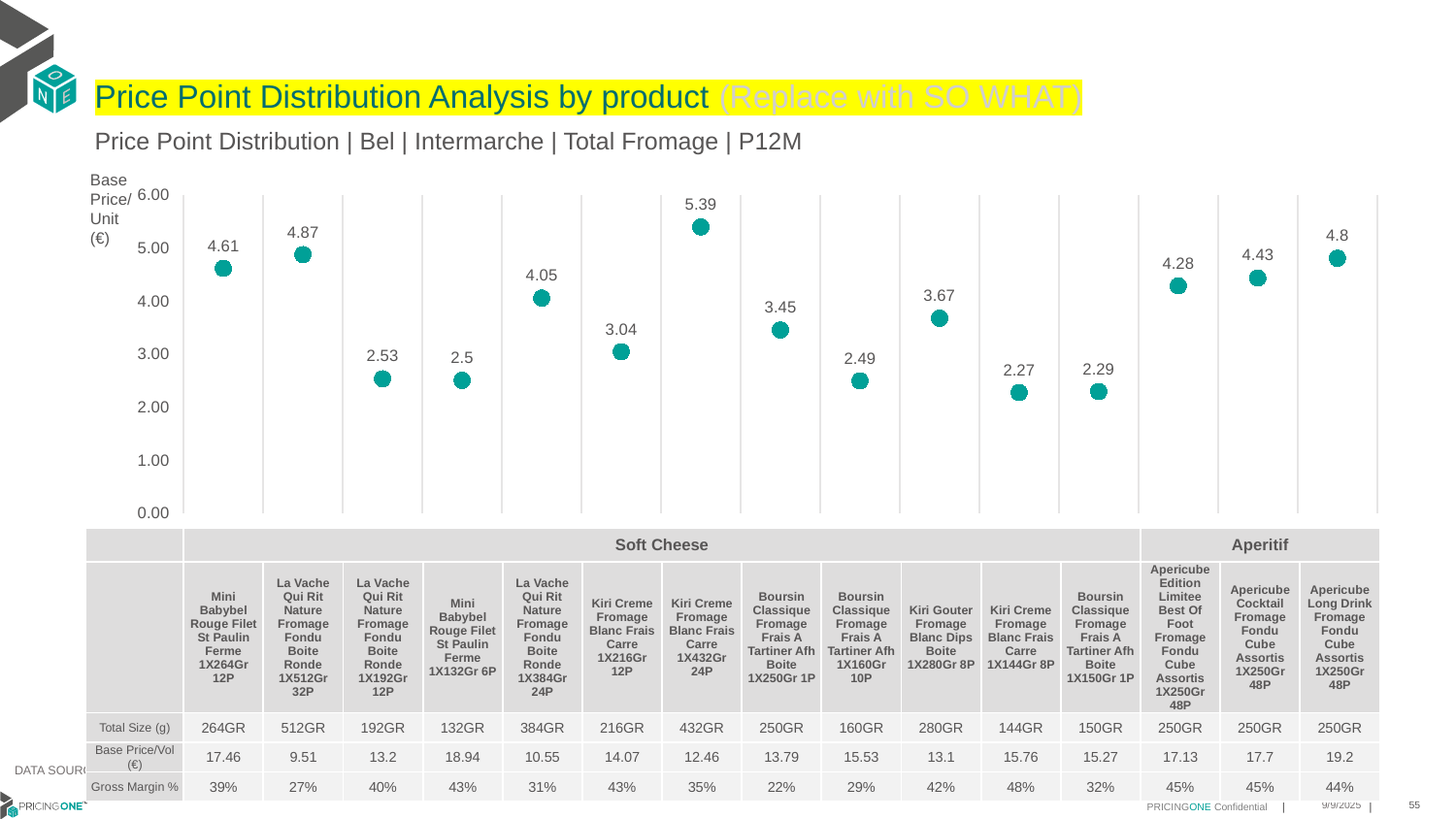

# Price Point Distribution Analysis by product (Replace with SO WHAT)
Price Point Distribution | Bel | Intermarche | Total Fromage | P12M
Base Price/Unit (€)

### Chart

| Category | Base Price/Unit |
|---|---|
| Mini Babybel Rouge Filet St Paulin Ferme 1X264Gr 12P | 4.61 |
| La Vache Qui Rit Nature Fromage Fondu Boite Ronde 1X512Gr 32P | 4.87 |
| La Vache Qui Rit Nature Fromage Fondu Boite Ronde 1X192Gr 12P | 2.53 |
| Mini Babybel Rouge Filet St Paulin Ferme 1X132Gr 6P | 2.5 |
| La Vache Qui Rit Nature Fromage Fondu Boite Ronde 1X384Gr 24P | 4.05 |
| Kiri Creme Fromage Blanc Frais Carre 1X216Gr 12P | 3.04 |
| Kiri Creme Fromage Blanc Frais Carre 1X432Gr 24P | 5.39 |
| Boursin Classique Fromage Frais A Tartiner Afh Boite 1X250Gr 1P | 3.45 |
| Boursin Classique Fromage Frais A Tartiner Afh 1X160Gr 10P | 2.49 |
| Kiri Gouter Fromage Blanc Dips Boite 1X280Gr 8P | 3.67 |
| Kiri Creme Fromage Blanc Frais Carre 1X144Gr 8P | 2.27 |
| Boursin Classique Fromage Frais A Tartiner Afh Boite 1X150Gr 1P | 2.29 |
| Apericube Edition Limitee Best Of Foot Fromage Fondu Cube Assortis 1X250Gr 48P | 4.28 |
| Apericube Cocktail Fromage Fondu Cube Assortis 1X250Gr 48P | 4.43 |
| Apericube Long Drink Fromage Fondu Cube Assortis 1X250Gr 48P | 4.8 |
|  | Soft Cheese | Soft Cheese | Soft Cheese | Soft Cheese | Soft Cheese | Soft Cheese | Soft Cheese | Soft Cheese | Soft Cheese | Soft Cheese | Soft Cheese | Soft Cheese | Aperitif | Aperitif | Aperitif |
| --- | --- | --- | --- | --- | --- | --- | --- | --- | --- | --- | --- | --- | --- | --- | --- |
|  | Mini Babybel Rouge Filet St Paulin Ferme 1X264Gr 12P | La Vache Qui Rit Nature Fromage Fondu Boite Ronde 1X512Gr 32P | La Vache Qui Rit Nature Fromage Fondu Boite Ronde 1X192Gr 12P | Mini Babybel Rouge Filet St Paulin Ferme 1X132Gr 6P | La Vache Qui Rit Nature Fromage Fondu Boite Ronde 1X384Gr 24P | Kiri Creme Fromage Blanc Frais Carre 1X216Gr 12P | Kiri Creme Fromage Blanc Frais Carre 1X432Gr 24P | Boursin Classique Fromage Frais A Tartiner Afh Boite 1X250Gr 1P | Boursin Classique Fromage Frais A Tartiner Afh 1X160Gr 10P | Kiri Gouter Fromage Blanc Dips Boite 1X280Gr 8P | Kiri Creme Fromage Blanc Frais Carre 1X144Gr 8P | Boursin Classique Fromage Frais A Tartiner Afh Boite 1X150Gr 1P | Apericube Edition Limitee Best Of Foot Fromage Fondu Cube Assortis 1X250Gr 48P | Apericube Cocktail Fromage Fondu Cube Assortis 1X250Gr 48P | Apericube Long Drink Fromage Fondu Cube Assortis 1X250Gr 48P |
| Total Size (g) | 264GR | 512GR | 192GR | 132GR | 384GR | 216GR | 432GR | 250GR | 160GR | 280GR | 144GR | 150GR | 250GR | 250GR | 250GR |
| Base Price/Vol (€) | 17.46 | 9.51 | 13.2 | 18.94 | 10.55 | 14.07 | 12.46 | 13.79 | 15.53 | 13.1 | 15.76 | 15.27 | 17.13 | 17.7 | 19.2 |
| Gross Margin % | 39% | 27% | 40% | 43% | 31% | 43% | 35% | 22% | 29% | 42% | 48% | 32% | 45% | 45% | 44% |
DATA SOURCE: Trade Panel/Retailer Data | July 2025
9/9/2025
55